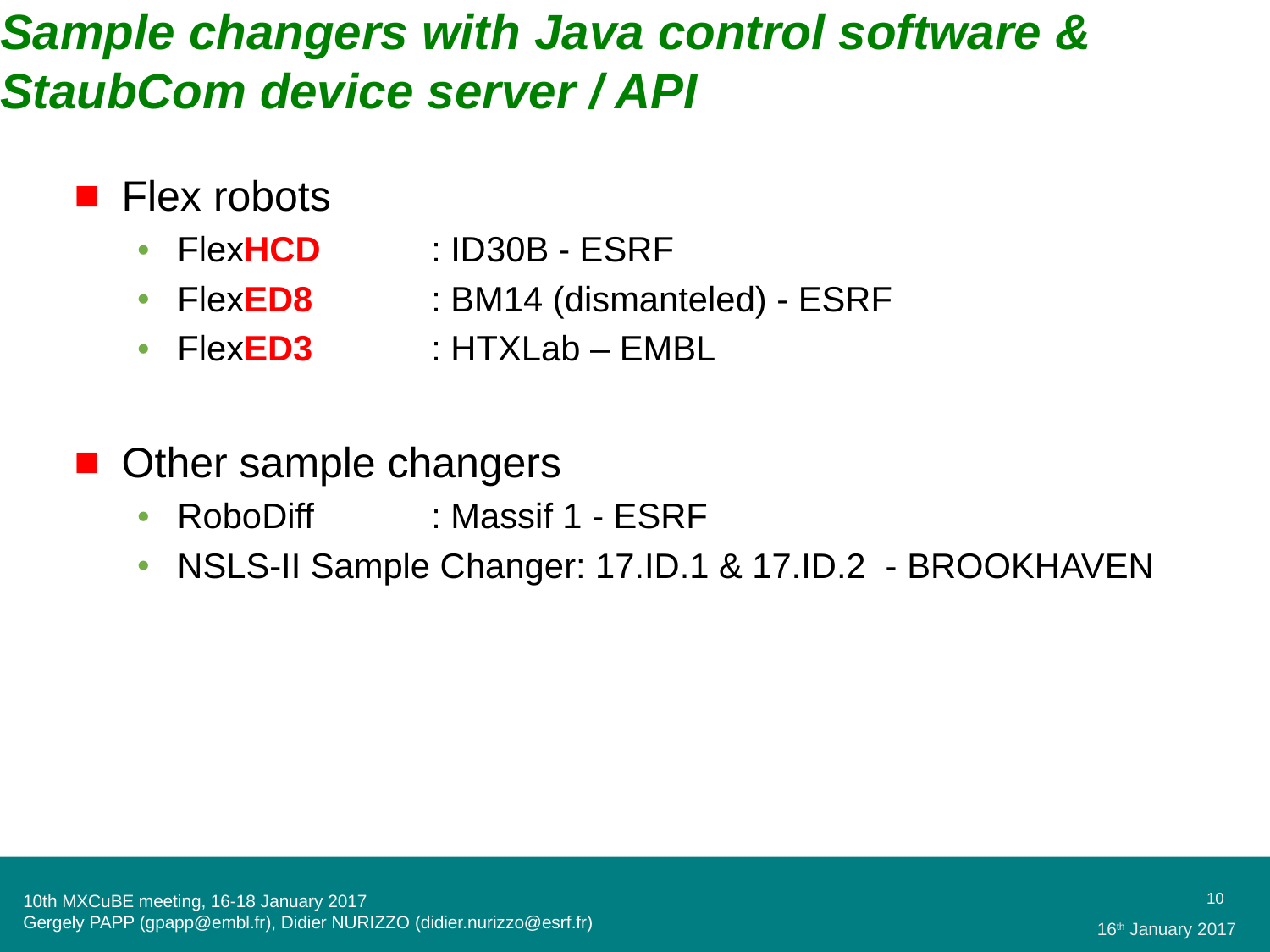

# Sample changers with Java control software & StaubCom device server / API
Flex robots
FlexHCD	: ID30B	- ESRF
FlexED8	: BM14 (dismanteled) - ESRF
FlexED3	: HTXLab – EMBL

Other sample changers
RoboDiff	: Massif 1 - ESRF
NSLS-II Sample Changer: 17.ID.1 & 17.ID.2  - BROOKHAVEN